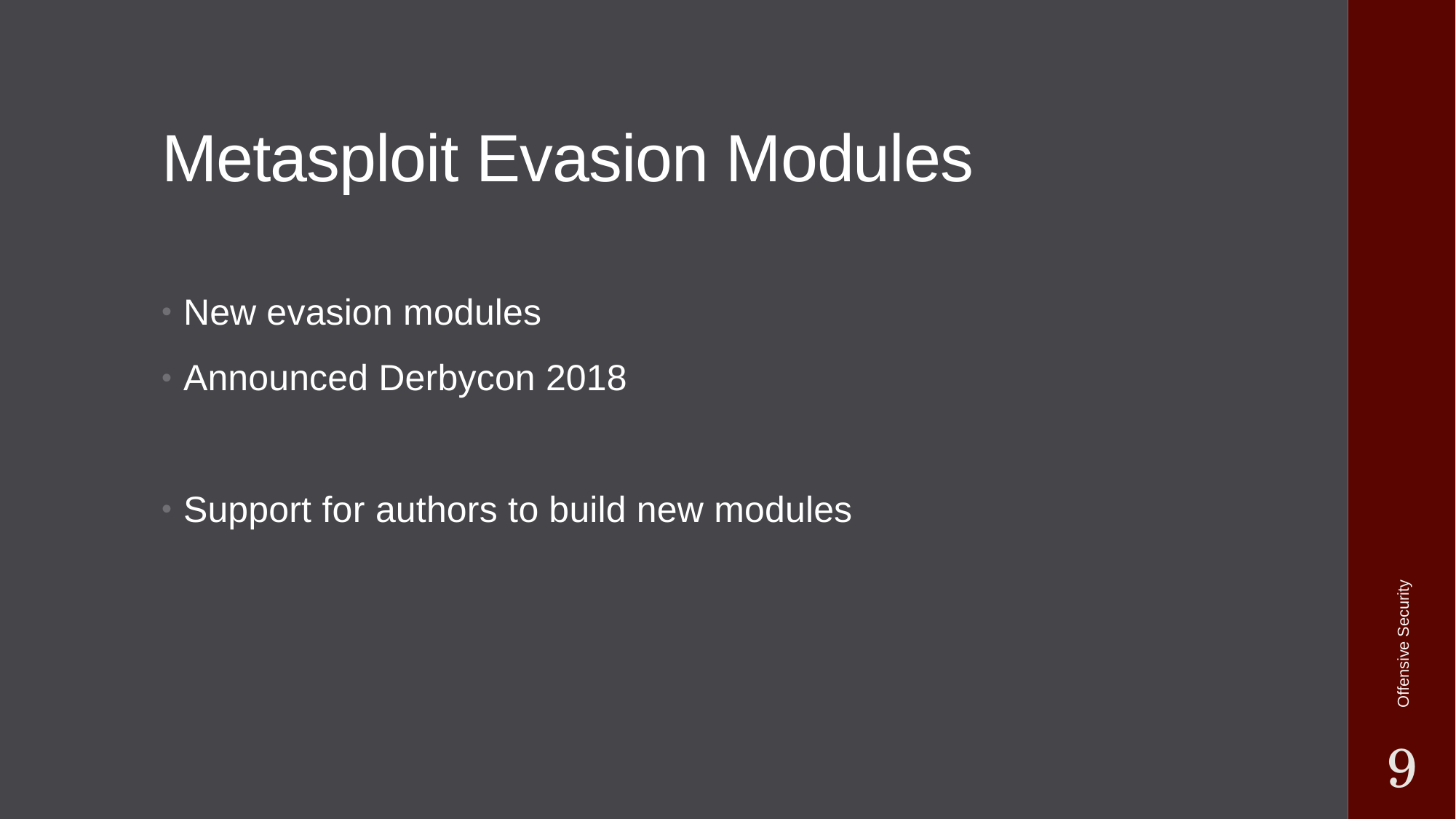

# Metasploit Evasion Modules

New evasion modules
Announced Derbycon 2018

Support for authors to build new modules

Offensive Security
9